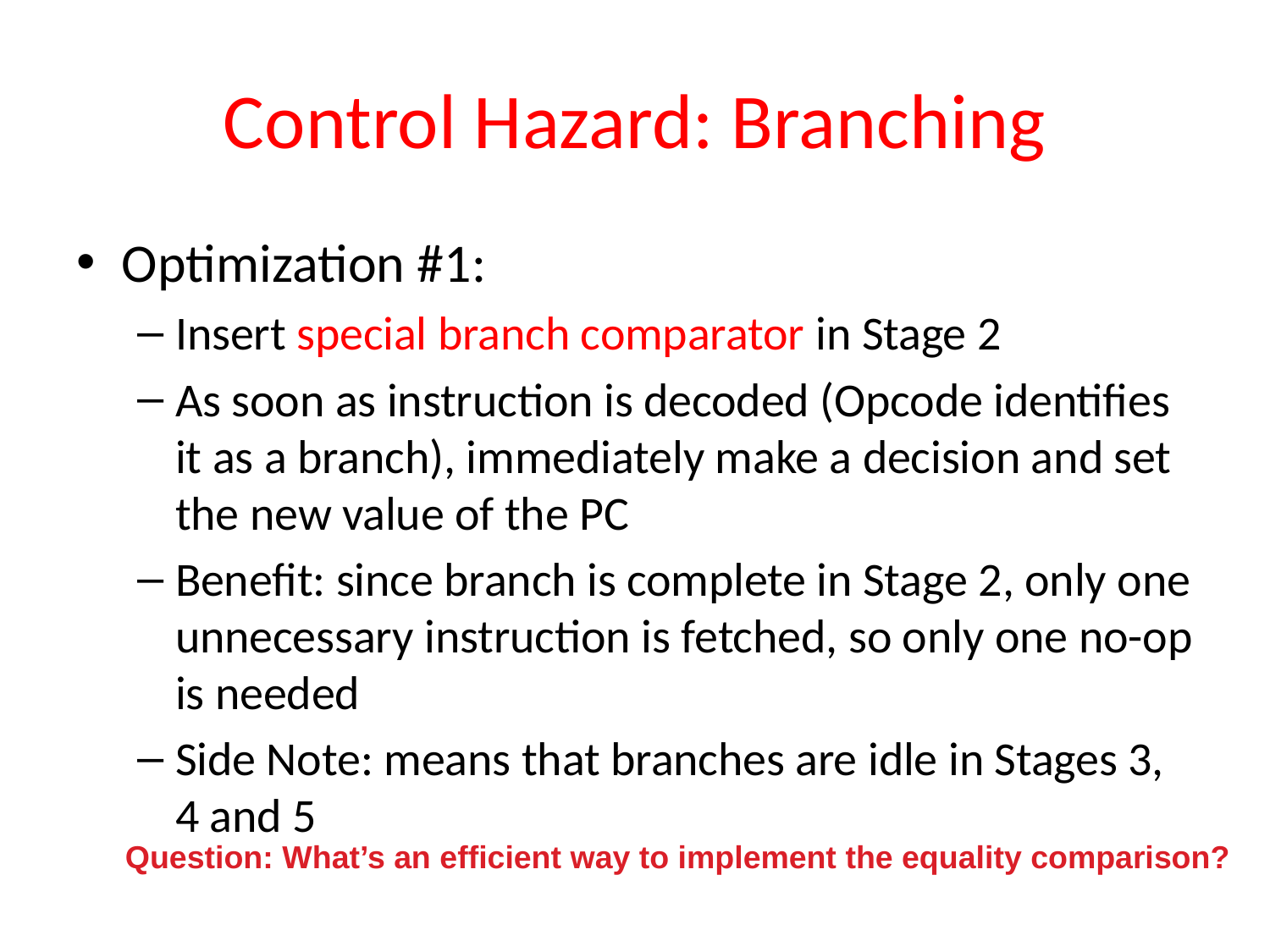

# Control Hazard: Branching
Optimization #1:
Insert special branch comparator in Stage 2
As soon as instruction is decoded (Opcode identifies it as a branch), immediately make a decision and set the new value of the PC
Benefit: since branch is complete in Stage 2, only one unnecessary instruction is fetched, so only one no-op is needed
Side Note: means that branches are idle in Stages 3, 4 and 5
Question: What’s an efficient way to implement the equality comparison?